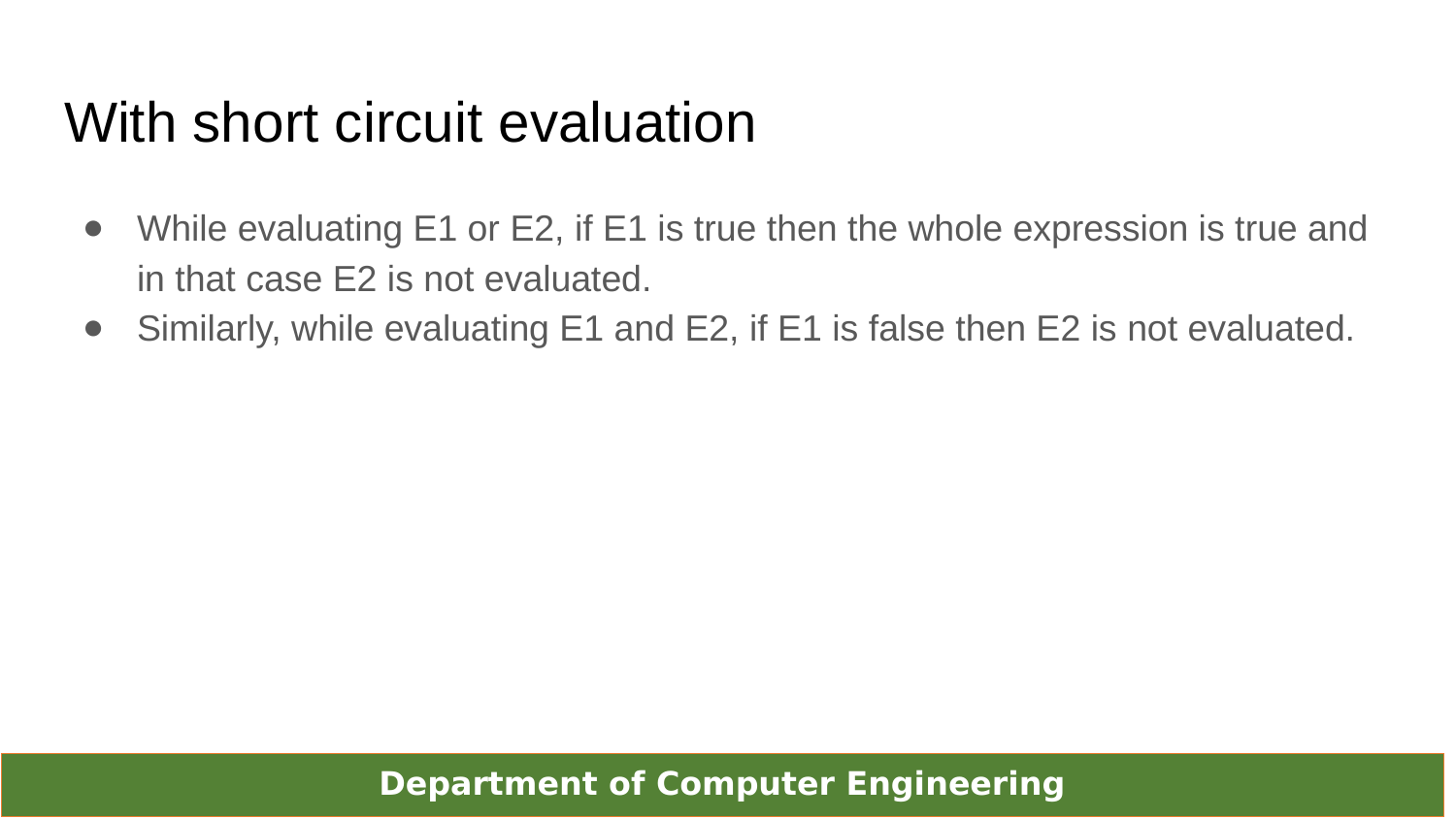

# With short circuit evaluation
While evaluating E1 or E2, if E1 is true then the whole expression is true and in that case E2 is not evaluated.
Similarly, while evaluating E1 and E2, if E1 is false then E2 is not evaluated.